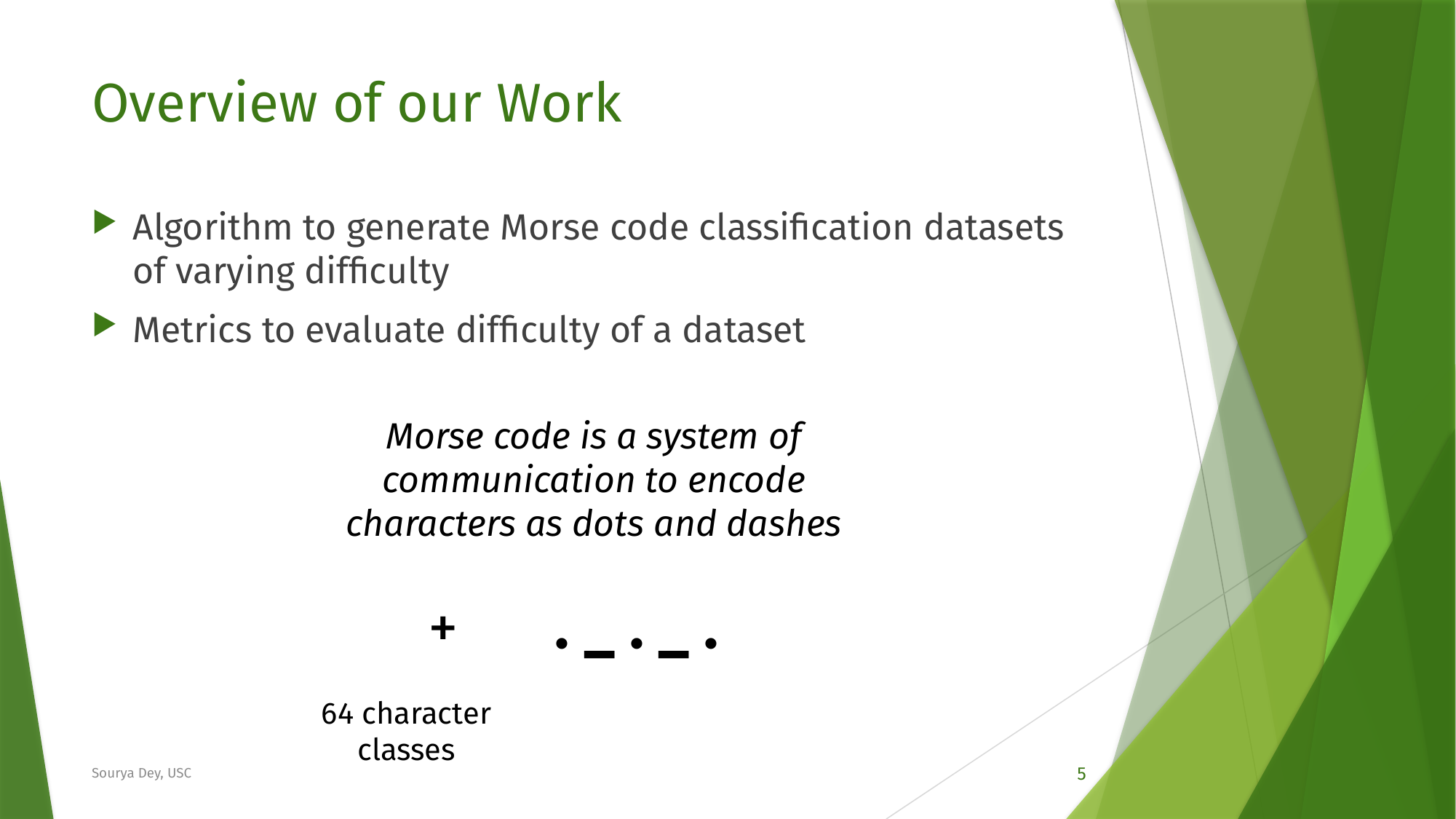

# Overview of our Work
Algorithm to generate Morse code classification datasets of varying difficulty
Metrics to evaluate difficulty of a dataset
Morse code is a system of communication to encode characters as dots and dashes
+      . _ . _ .
64 character classes
Sourya Dey, USC
5